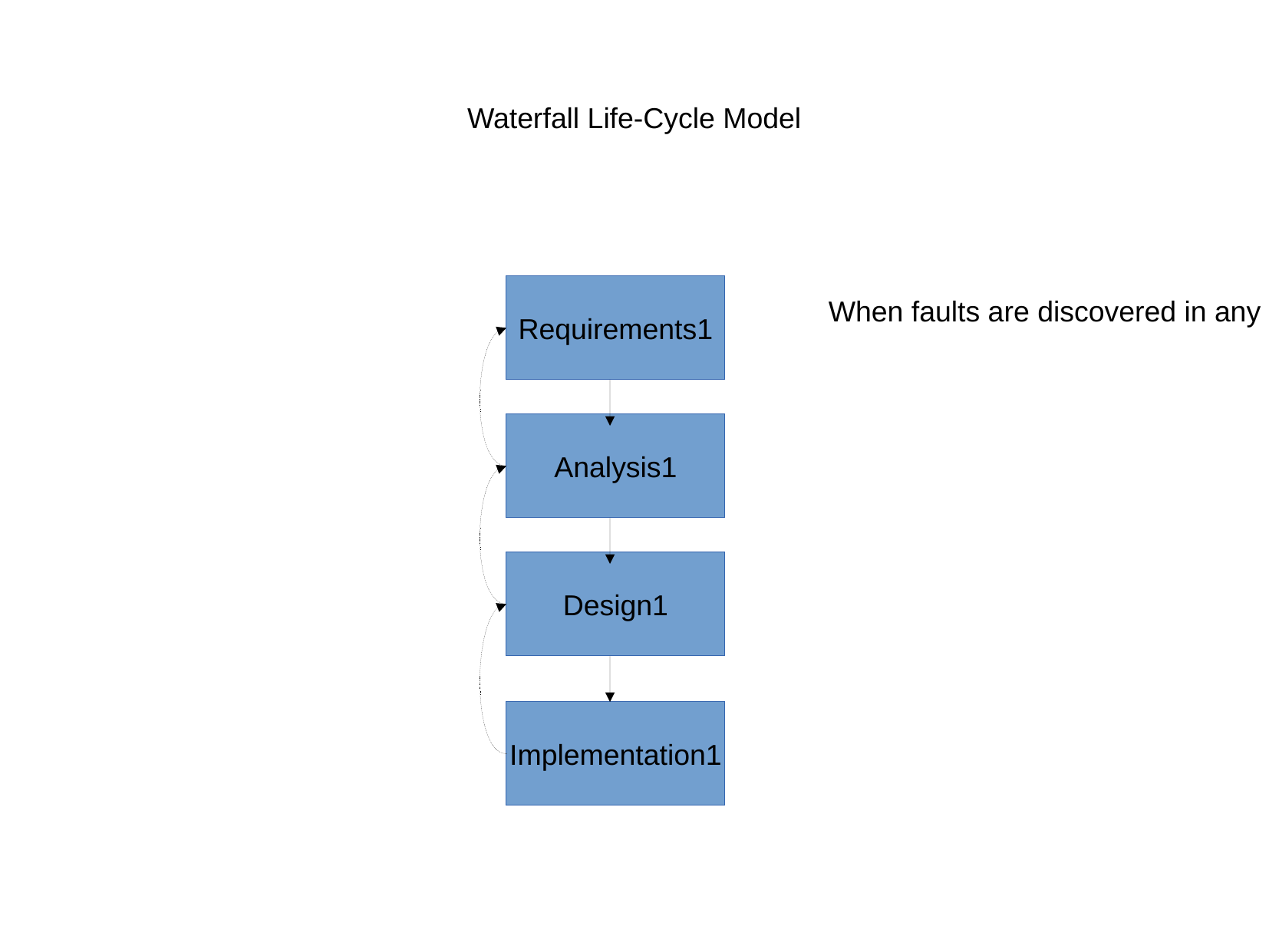

Waterfall Life-Cycle Model
Requirements1
When faults are discovered in any step, activities halt in that step.  Developers backtrack until they discover the source of the fault, then resume activities in the halted step.

Analysis1

Design1

Implementation1